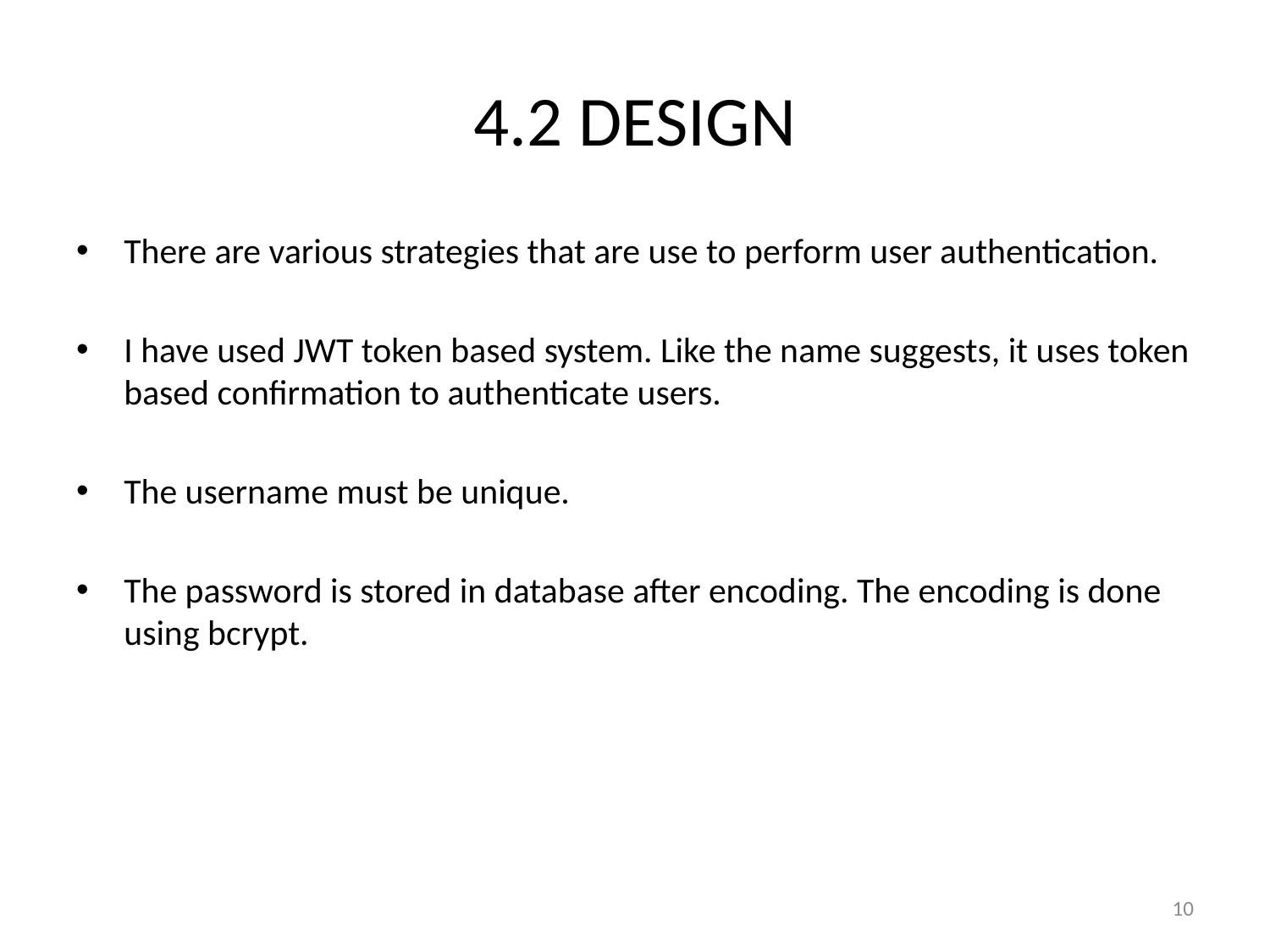

# 4.2 DESIGN
There are various strategies that are use to perform user authentication.

I have used JWT token based system. Like the name suggests, it uses token based confirmation to authenticate users.

The username must be unique.

The password is stored in database after encoding. The encoding is done using bcrypt.
10